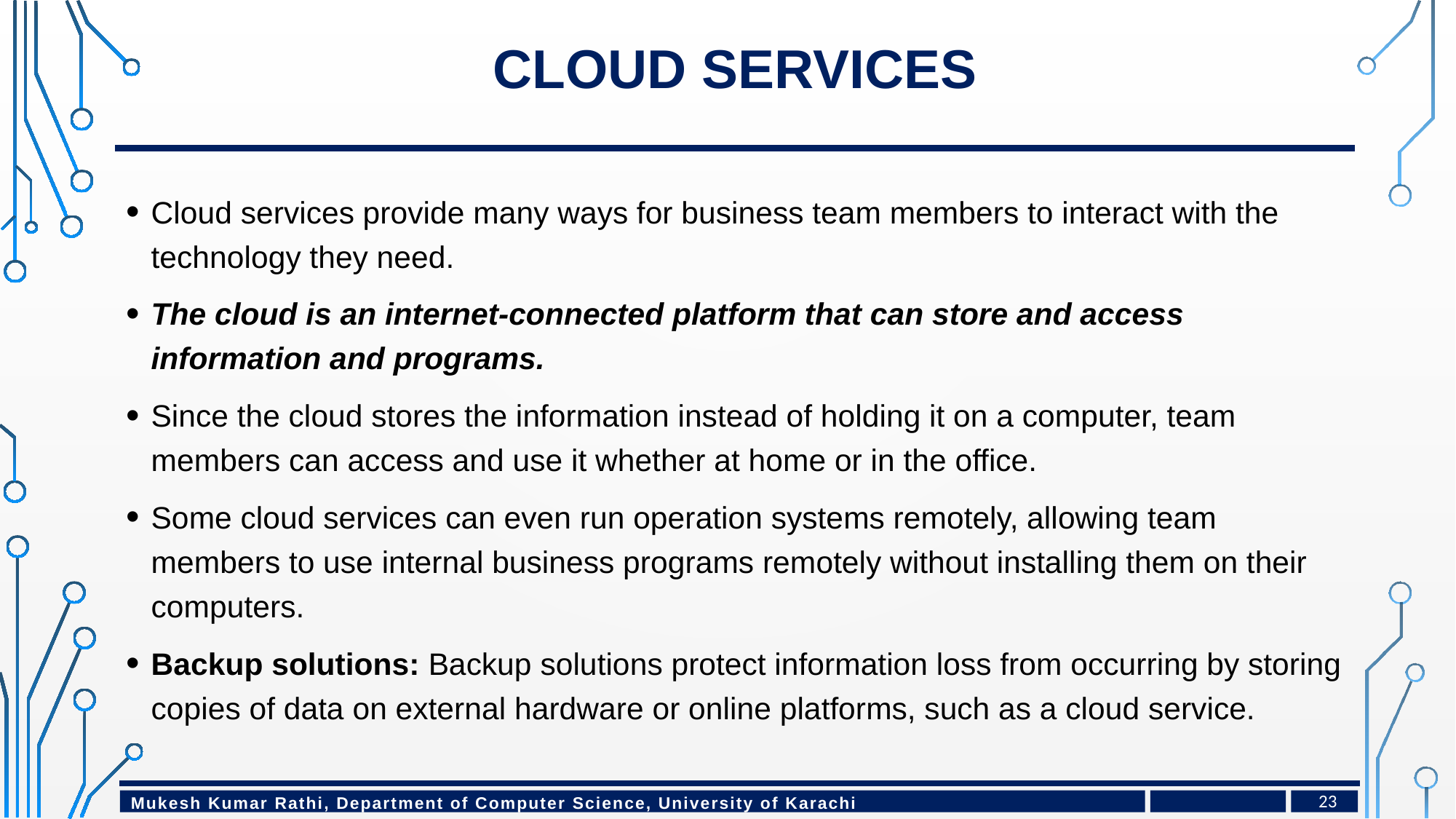

# Cloud services
Cloud services provide many ways for business team members to interact with the technology they need.
The cloud is an internet-connected platform that can store and access information and programs.
Since the cloud stores the information instead of holding it on a computer, team members can access and use it whether at home or in the office.
Some cloud services can even run operation systems remotely, allowing team members to use internal business programs remotely without installing them on their computers.
Backup solutions: Backup solutions protect information loss from occurring by storing copies of data on external hardware or online platforms, such as a cloud service.
23